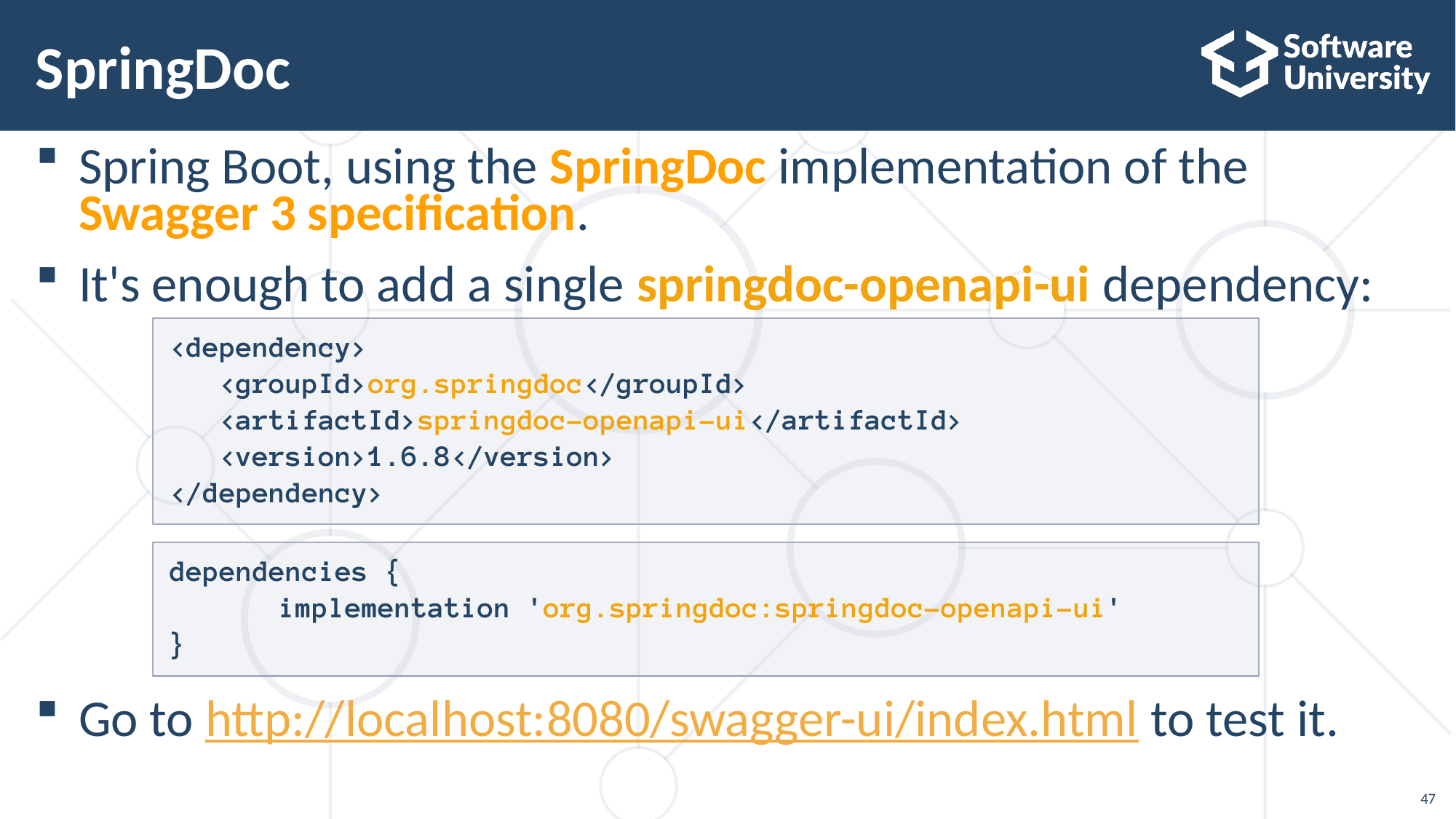

# SpringDoc
Spring Boot, using the SpringDoc implementation of the
Swagger 3 specification.
It's enough to add a single springdoc-openapi-ui dependency:

Go to http://localhost:8080/swagger-ui/index.html to test it.
<dependency>
   <groupId>org.springdoc</groupId>
   <artifactId>springdoc-openapi-ui</artifactId>
   <version>1.6.8</version>
</dependency>
dependencies {
	implementation 'org.springdoc:springdoc-openapi-ui'
}
47